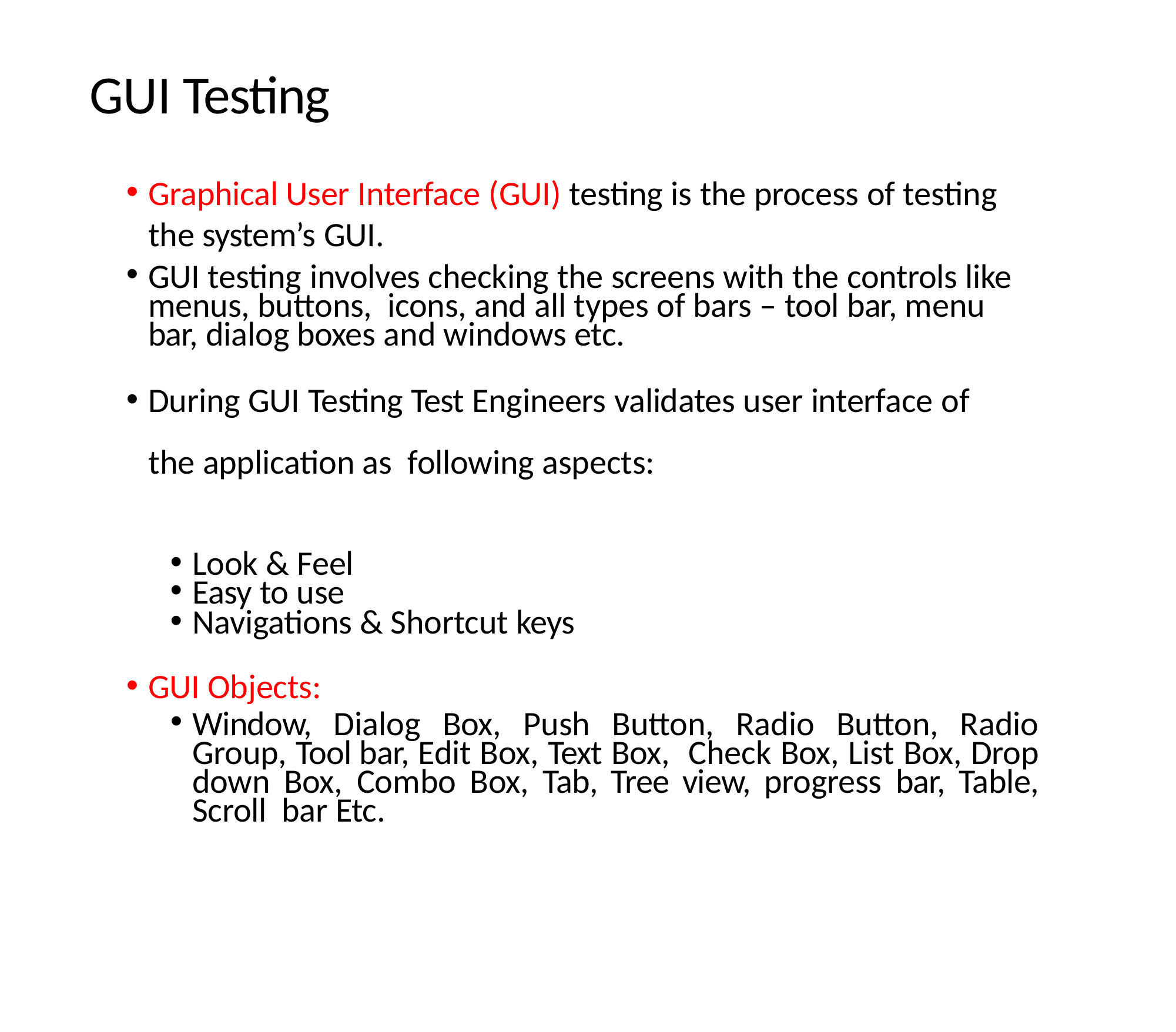

# GUI Testing
Graphical User Interface (GUI) testing is the process of testing the system’s GUI.
GUI testing involves checking the screens with the controls like menus, buttons,  icons, and all types of bars – tool bar, menu bar, dialog boxes and windows etc.
During GUI Testing Test Engineers validates user interface of the application as  following aspects:

Look & Feel
Easy to use
Navigations & Shortcut keys

GUI Objects:
Window, Dialog Box, Push Button, Radio Button, Radio Group, Tool bar, Edit Box, Text Box,  Check Box, List Box, Drop down Box, Combo Box, Tab, Tree view, progress bar, Table, Scroll  bar Etc.